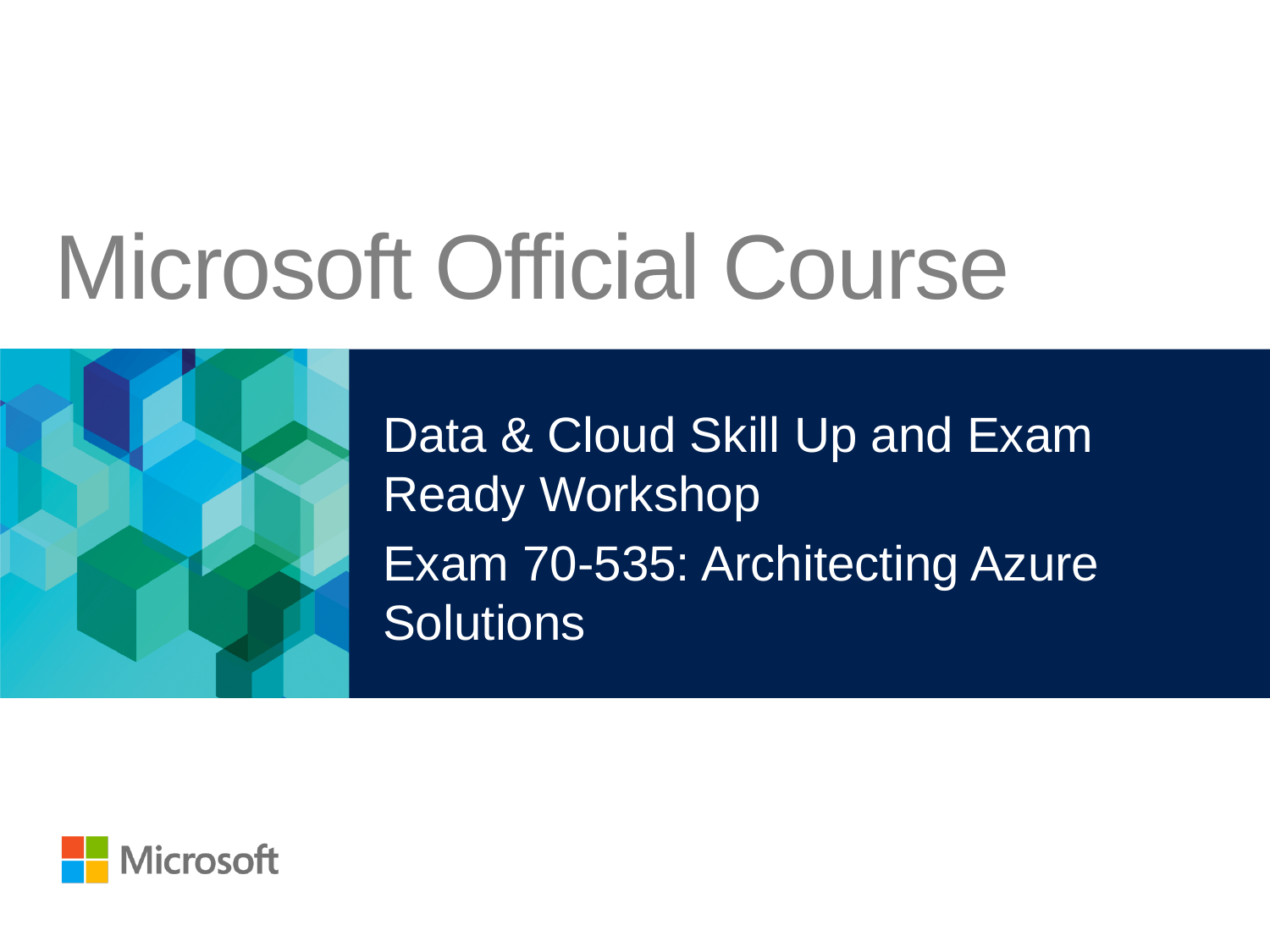

Data & Cloud Skill Up and Exam Ready Workshop
Exam 70-535: Architecting Azure Solutions